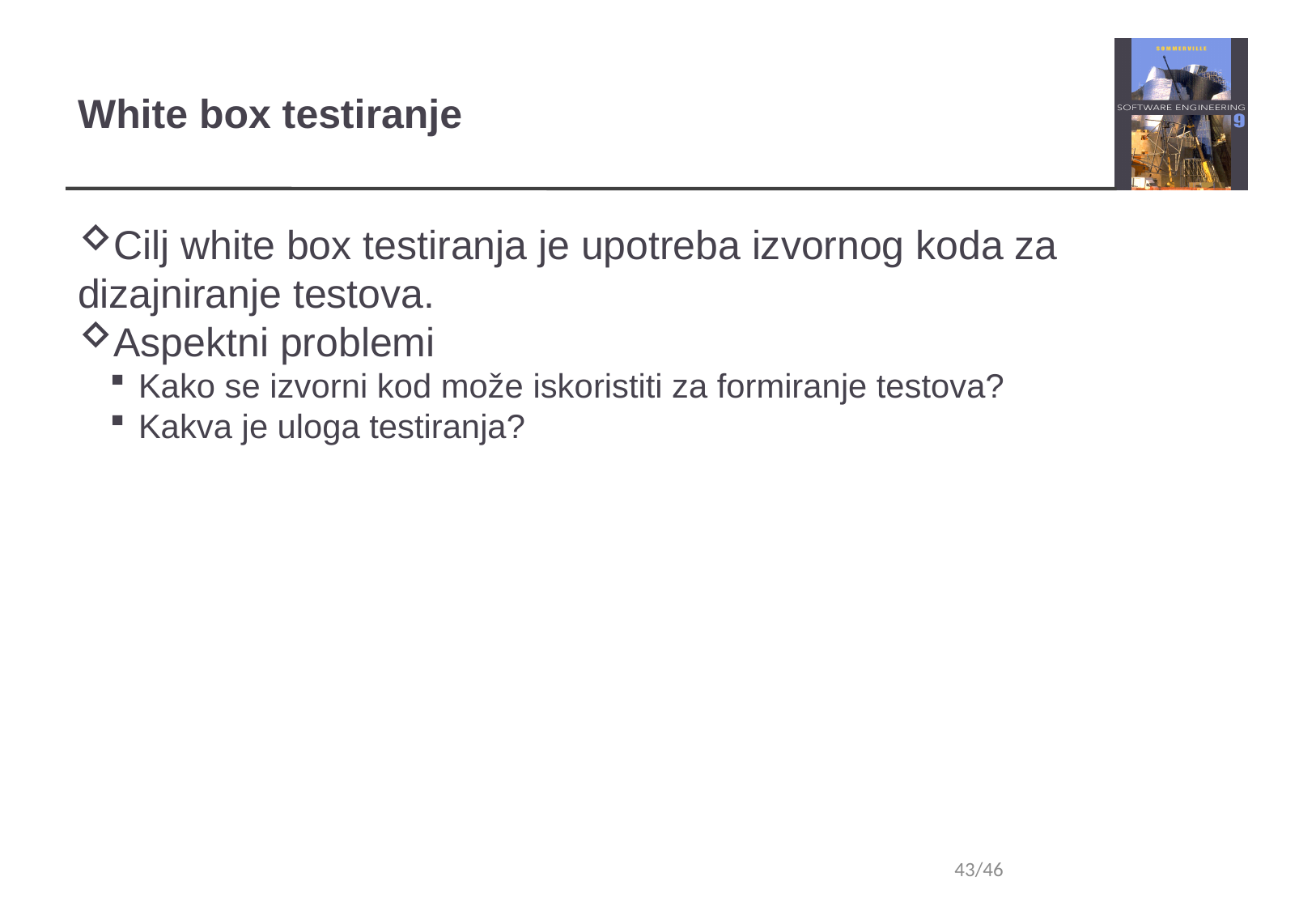

White box testiranje
Cilj white box testiranja je upotreba izvornog koda za dizajniranje testova.
Aspektni problemi
Kako se izvorni kod može iskoristiti za formiranje testova?
Kakva je uloga testiranja?
43/46